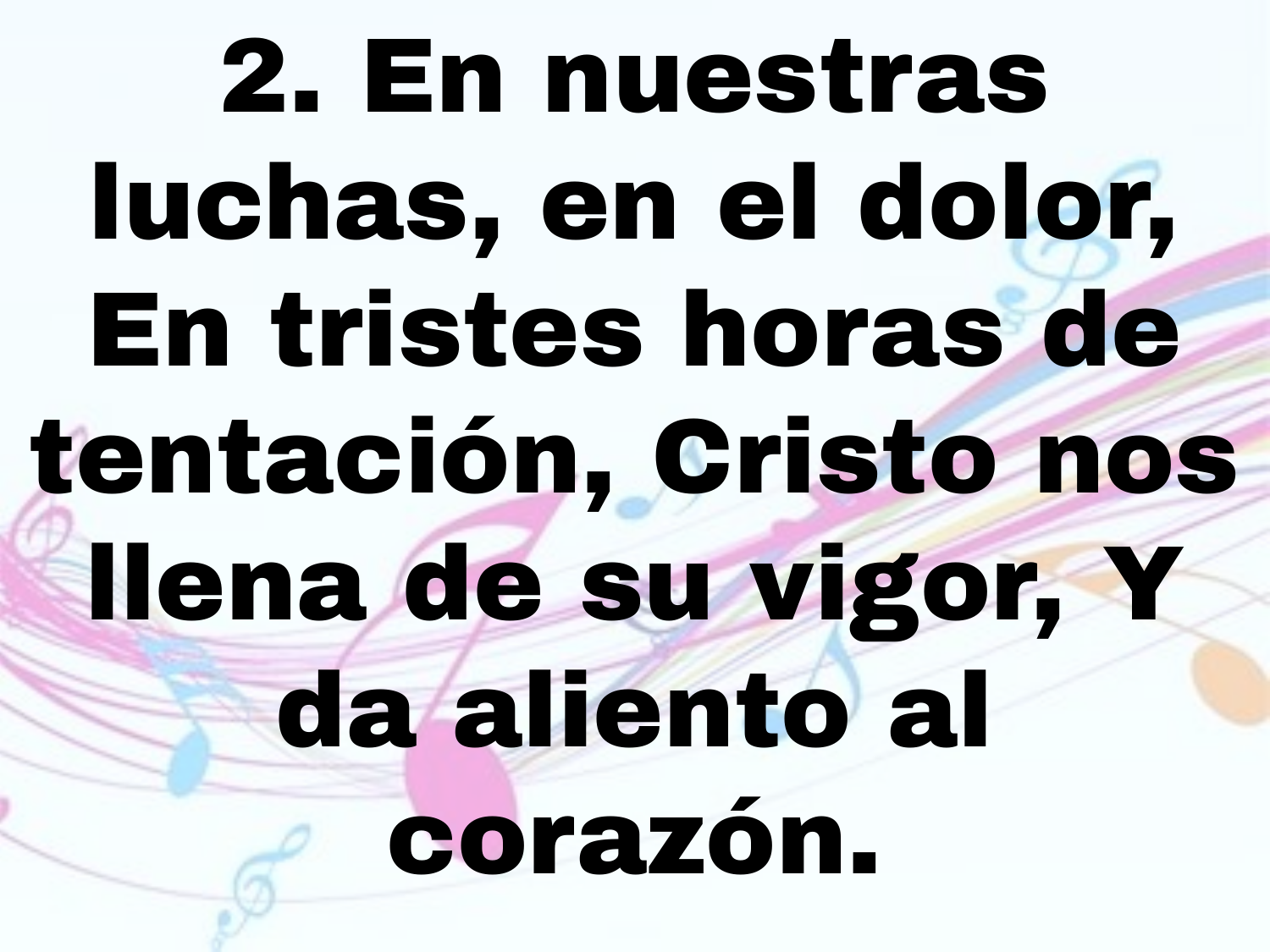

2. En nuestras luchas, en el dolor, En tristes horas de tentación, Cristo nos llena de su vigor, Y da aliento al corazón.